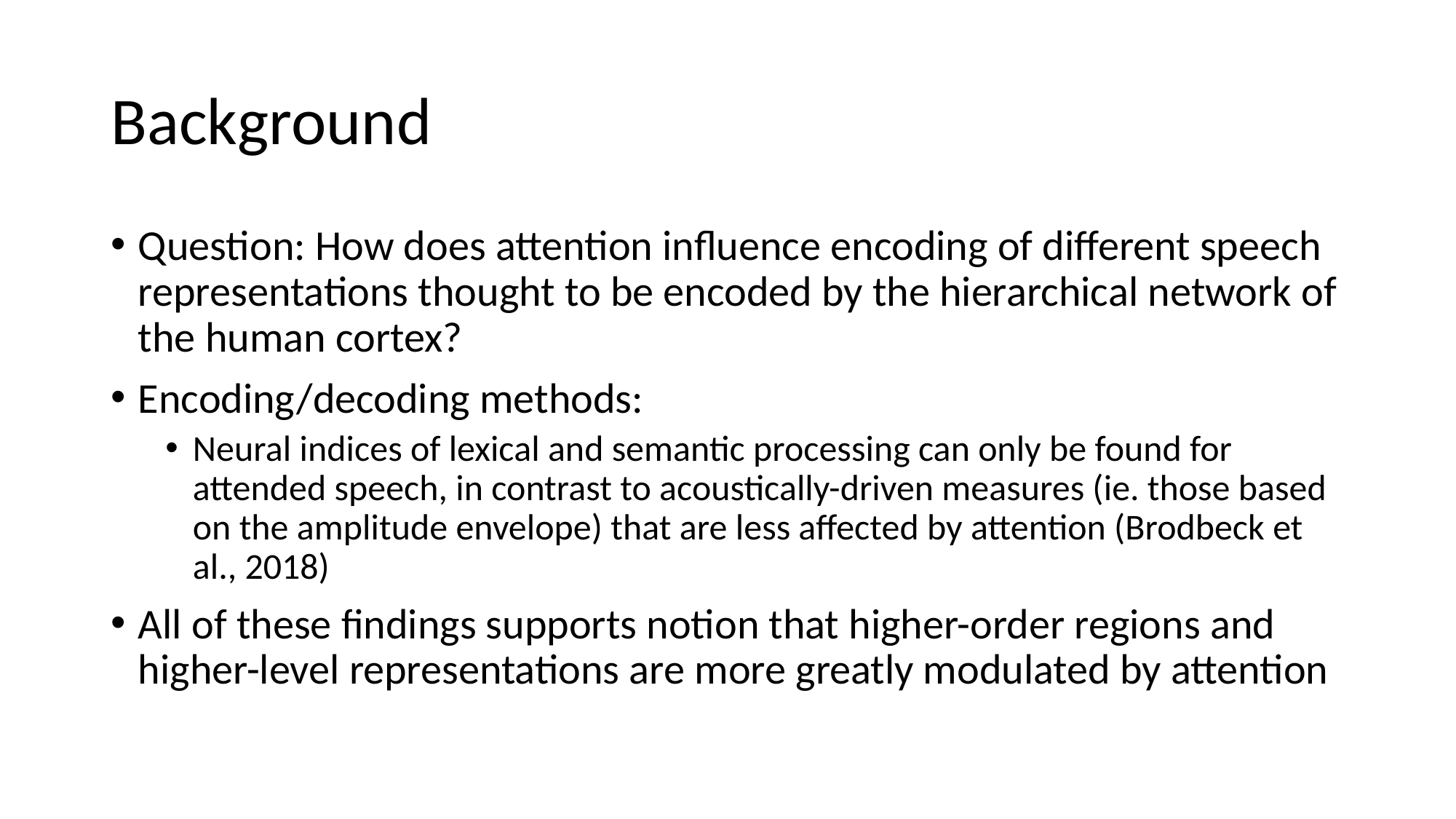

# Background
Question: How does attention influence encoding of different speech representations thought to be encoded by the hierarchical network of the human cortex?
Encoding/decoding methods:
Neural indices of lexical and semantic processing can only be found for attended speech, in contrast to acoustically-driven measures (ie. those based on the amplitude envelope) that are less affected by attention (Brodbeck et al., 2018)
All of these findings supports notion that higher-order regions and higher-level representations are more greatly modulated by attention